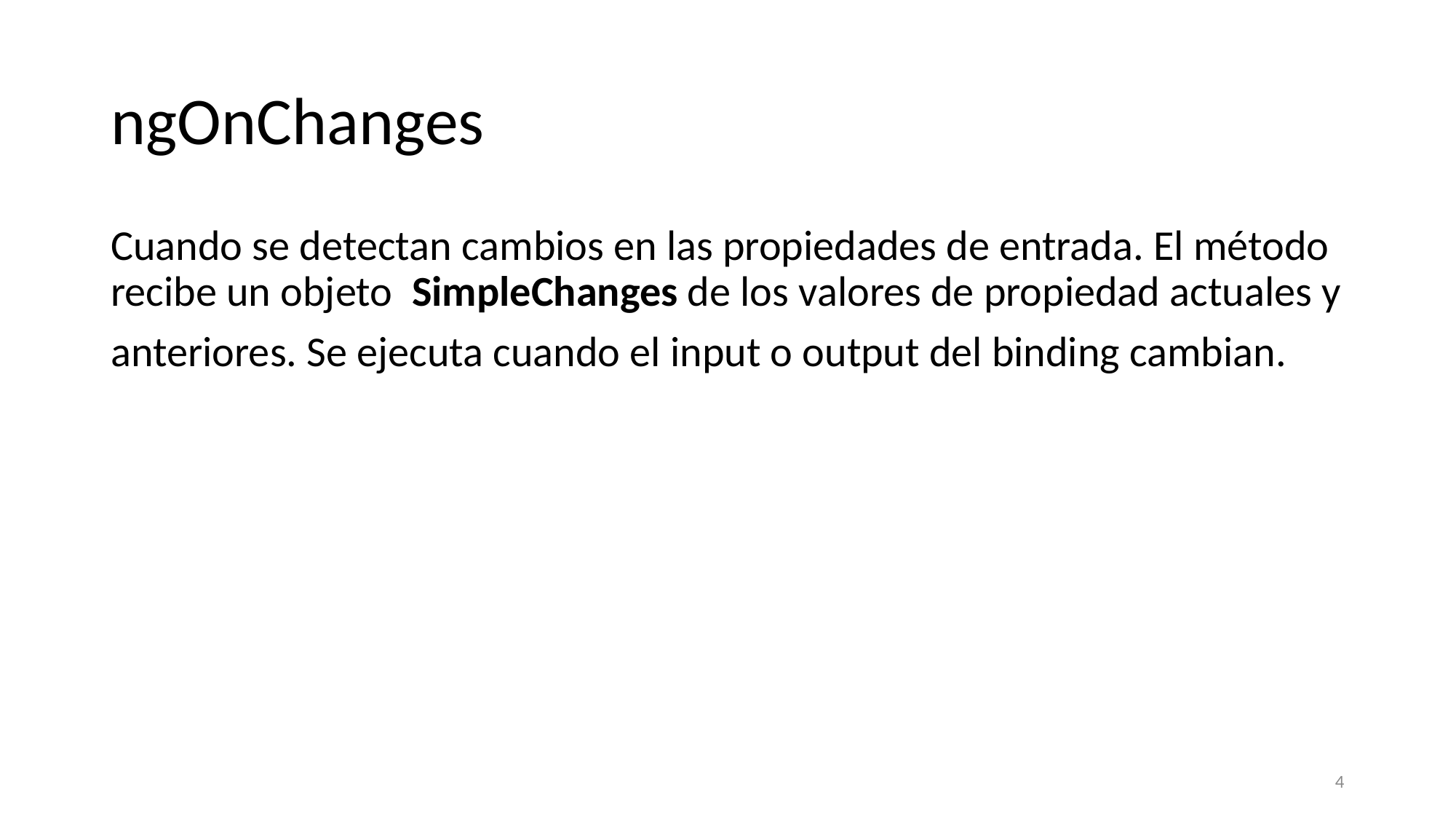

# ngOnChanges
Cuando se detectan cambios en las propiedades de entrada. El método recibe un objeto  SimpleChanges de los valores de propiedad actuales y
anteriores. Se ejecuta cuando el input o output del binding cambian.
4